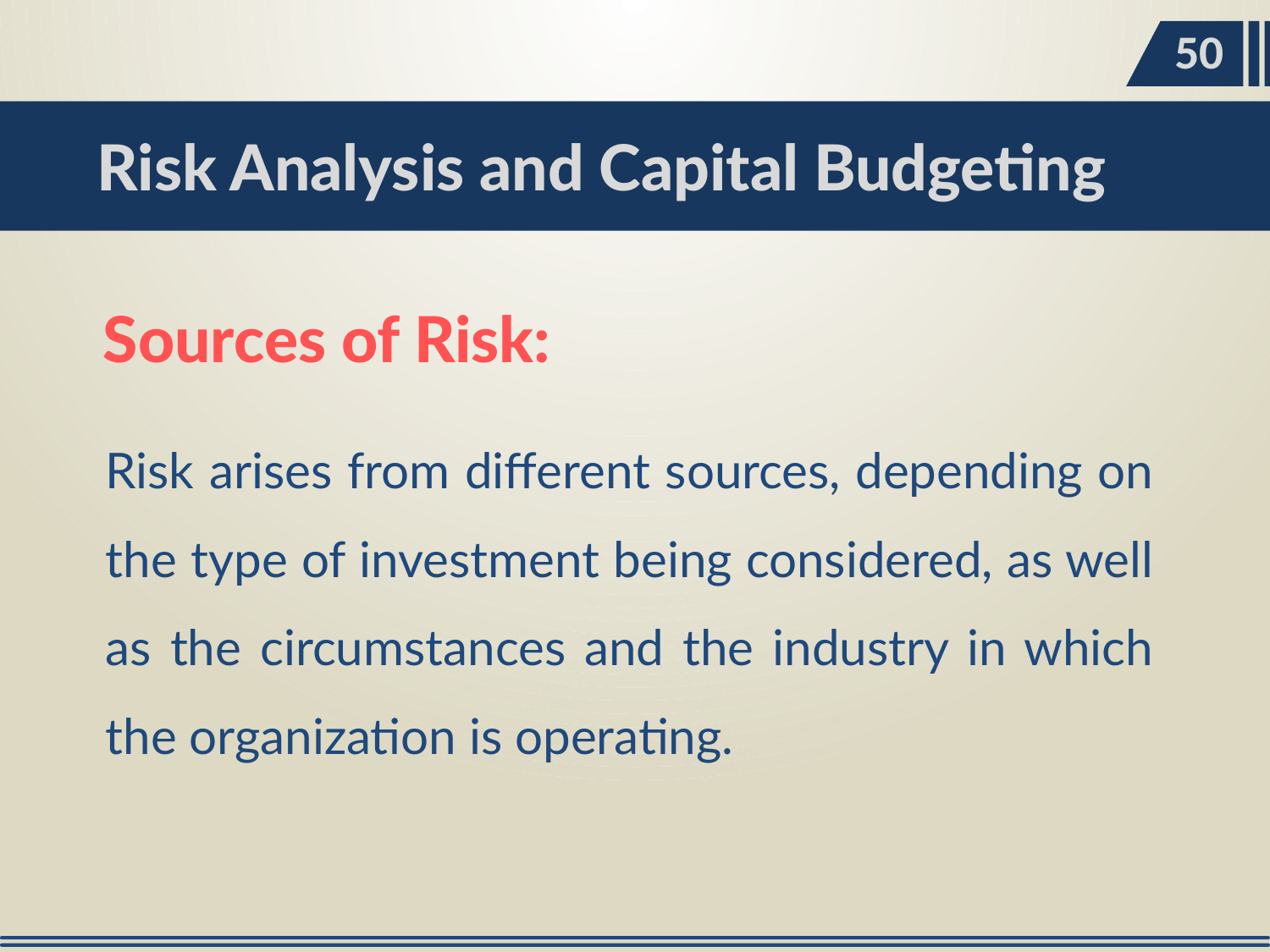

50
Risk Analysis and Capital Budgeting
Sources of Risk:
Risk arises from different sources, depending on the type of investment being considered, as well as the circumstances and the industry in which the organization is operating.